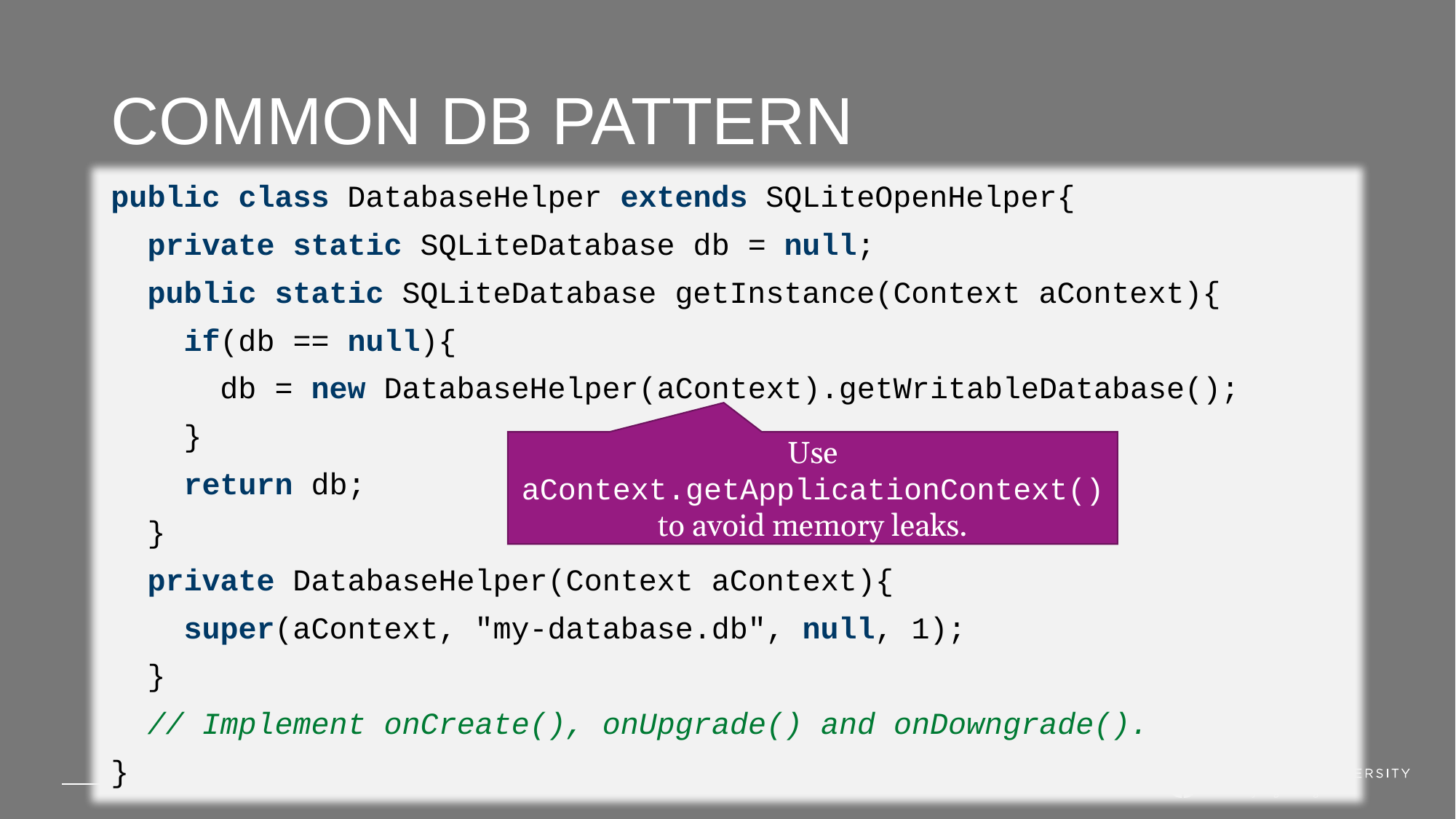

# Common DB pattern
public class DatabaseHelper extends SQLiteOpenHelper{
  private static SQLiteDatabase db = null;
  public static SQLiteDatabase getInstance(Context aContext){
    if(db == null){
      db = new DatabaseHelper(aContext).getWritableDatabase();
    }
    return db;
  }
  private DatabaseHelper(Context aContext){
    super(aContext, "my-database.db", null, 1);
  }
  // Implement onCreate(), onUpgrade() and onDowngrade().
}
Use
aContext.getApplicationContext()
to avoid memory leaks.